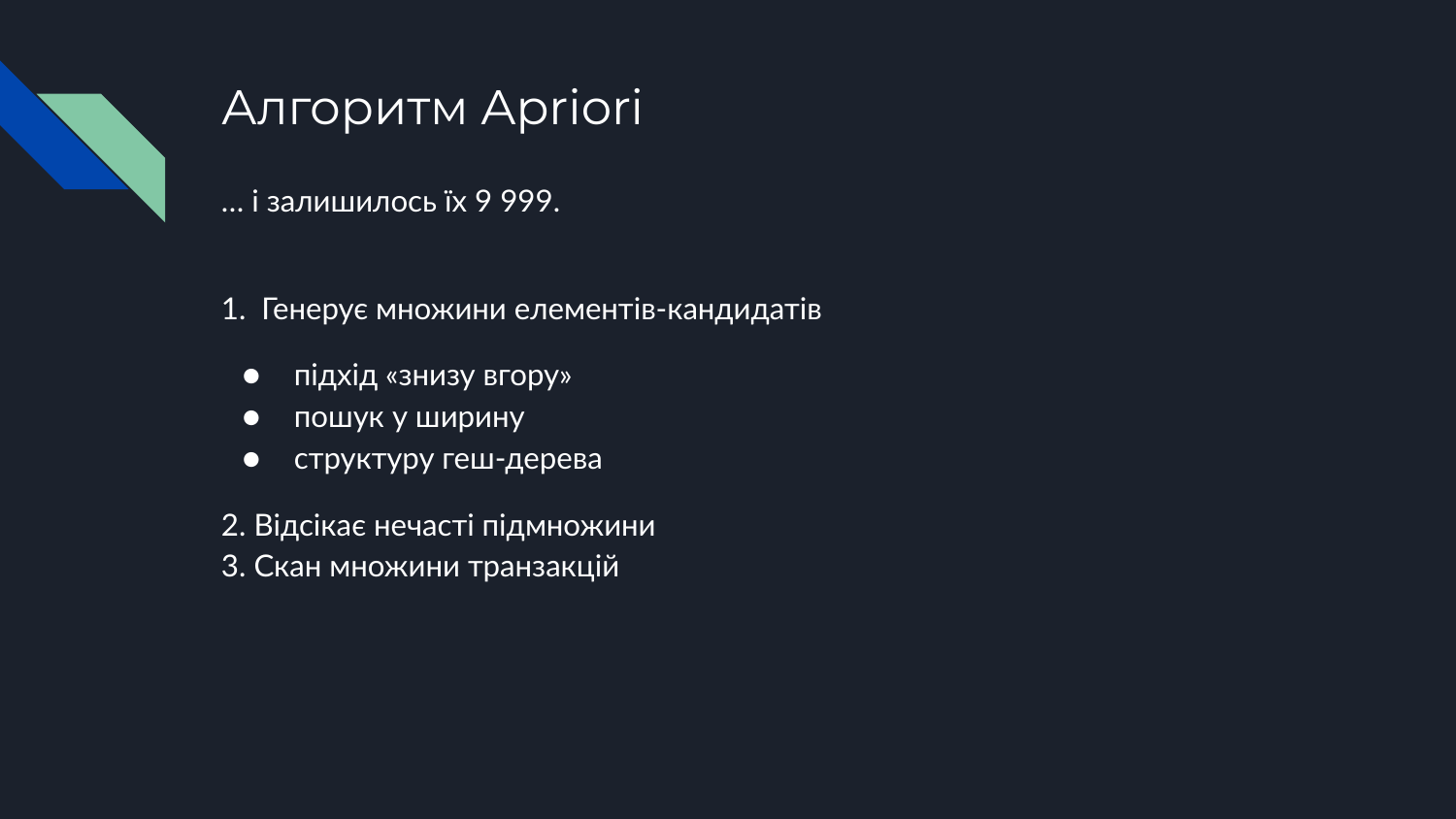

# Алгоритм Apriori
… і залишилось їх 9 999.
1.  Генерує множини елементів-кандидатів
підхід «знизу вгору»
пошук у ширину
структуру геш-дерева
2. Відсікає нечасті підмножини
3. Скан множини транзакцій